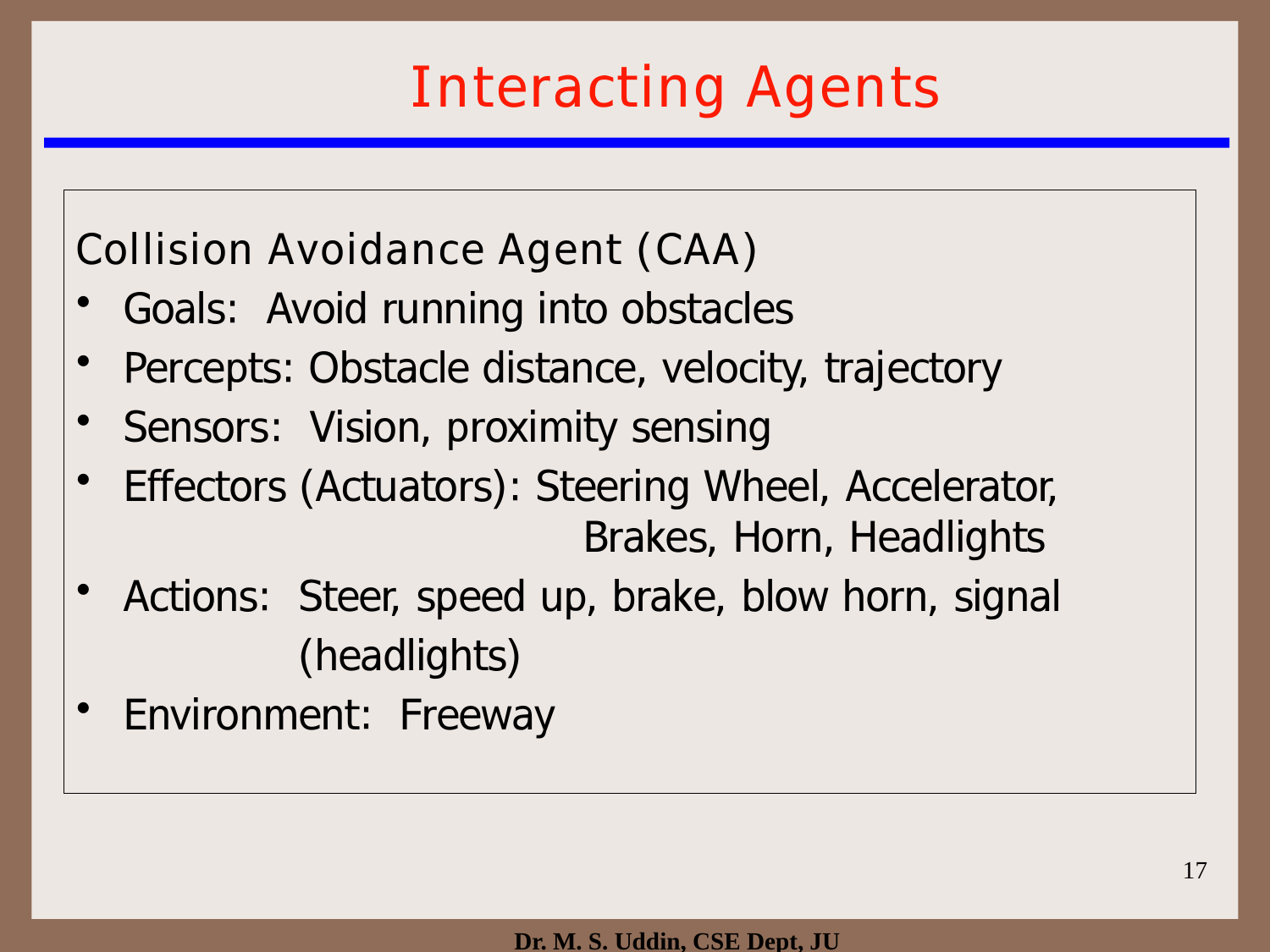

# Interacting Agents

Collision Avoidance Agent (CAA)
Goals:  Avoid running into obstacles
Percepts: Obstacle distance, velocity, trajectory
Sensors:  Vision, proximity sensing
Effectors (Actuators): Steering Wheel, Accelerator, 				      Brakes, Horn, Headlights
Actions:  Steer, speed up, brake, blow horn, signal
                 (headlights)
Environment:  Freeway
17
Dr. M. S. Uddin, CSE Dept, JU